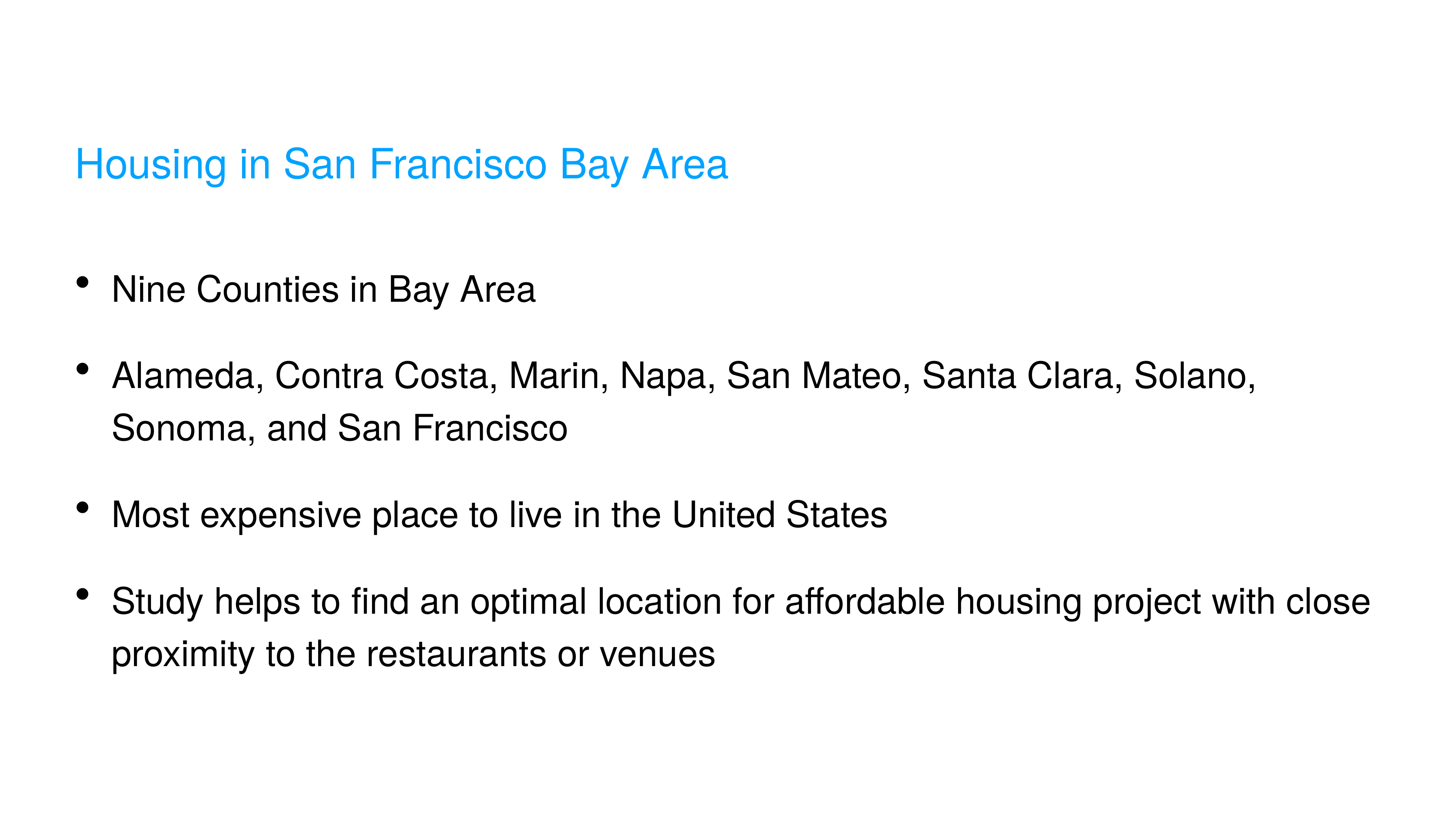

Housing in San Francisco Bay Area
Nine Counties in Bay Area
Alameda, Contra Costa, Marin, Napa, San Mateo, Santa Clara, Solano, Sonoma, and San Francisco
Most expensive place to live in the United States
Study helps to find an optimal location for affordable housing project with close proximity to the restaurants or venues